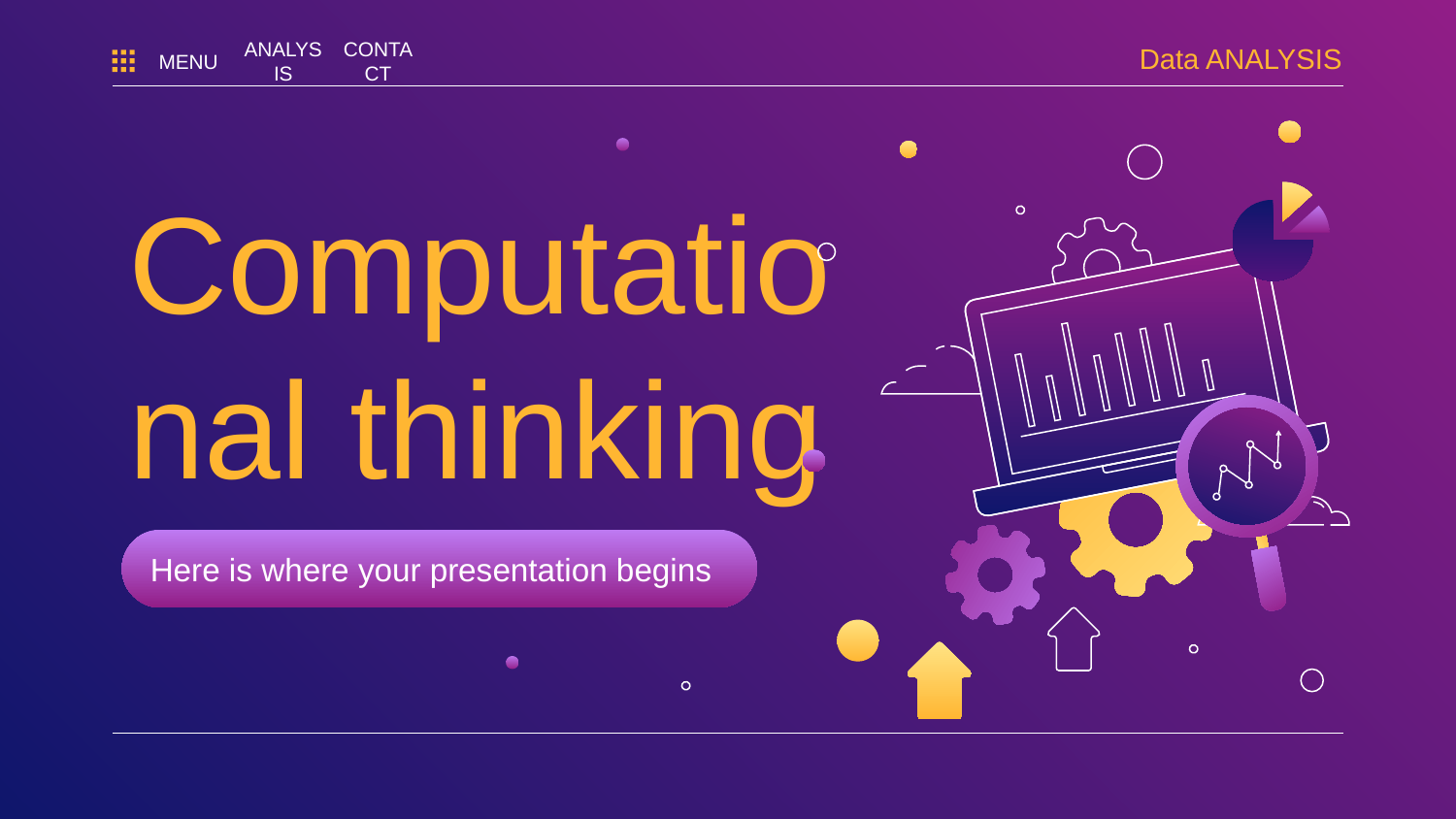

Data ANALYSIS
MENU
ANALYSIS
CONTACT

# Computational thinking

Here is where your presentation begins